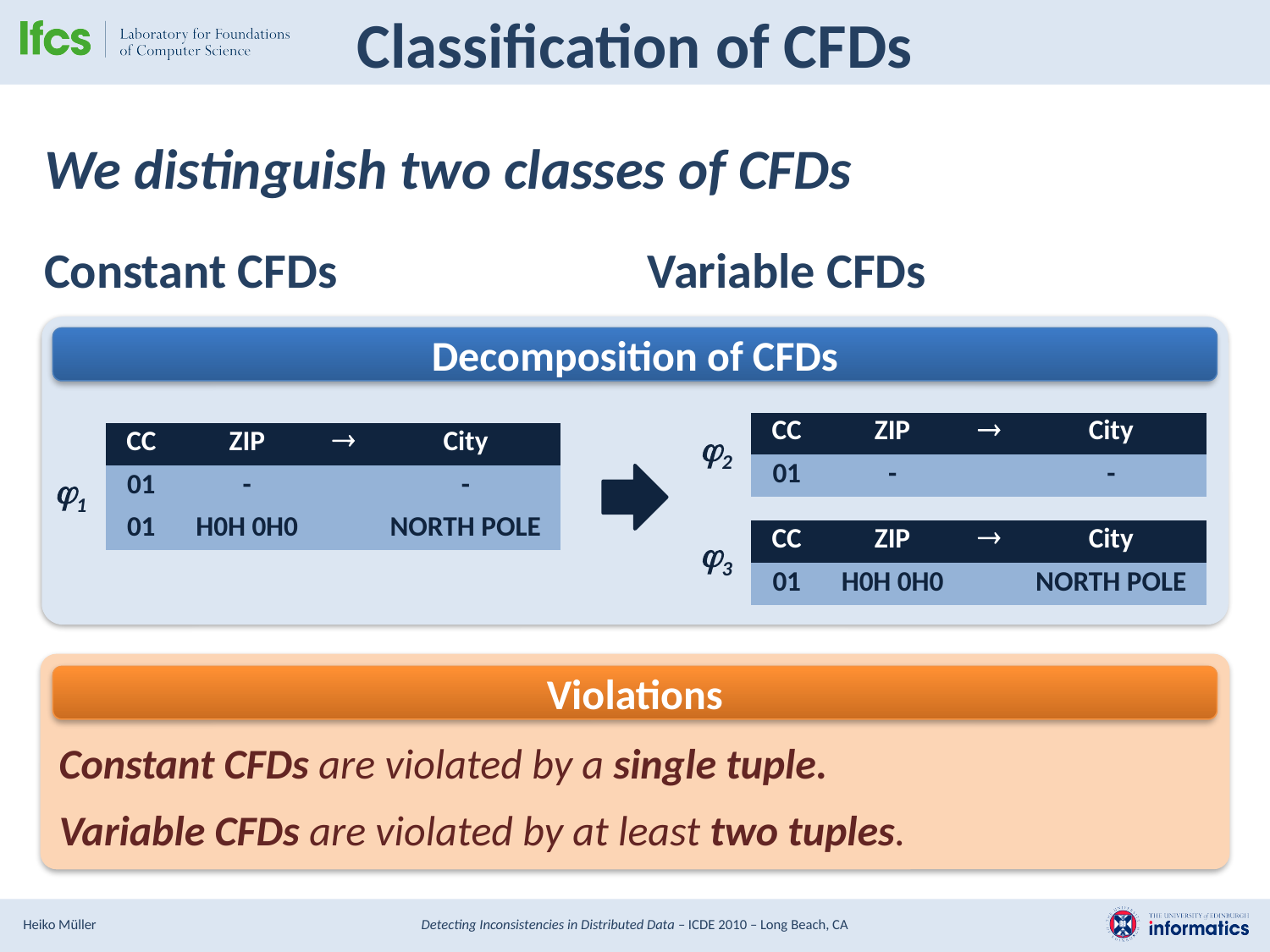

# Classification of CFDs
We distinguish two classes of CFDs
Constant CFDs
Variable CFDs

Decomposition of CFDs
ϕ2
ϕ1

ϕ3
ϕ2
| CC | ZIP | → | Street |
| --- | --- | --- | --- |
| 44 | - |  | - |
| 31 | - |  | - |

ϕ1
| CC | AC | → | City |
| --- | --- | --- | --- |
| 44 | 131 |  | EDI |
| 01 | 908 |  | MH |

| CC | ZIP | → | City |
| --- | --- | --- | --- |
| 01 | - |  | - |
| CC | ZIP | → | City |
| --- | --- | --- | --- |
| 01 | - |  | - |
| 01 | H0H 0H0 |  | NORTH POLE |

ϕ3
| ZIP | → | City |
| --- | --- | --- |
| - |  | - |
| CC | ZIP | → | City |
| --- | --- | --- | --- |
| 01 | H0H 0H0 |  | NORTH POLE |

Constant CFDs are violated by a single tuple.

Variable CFDs are violated by at least two tuples.
Violations